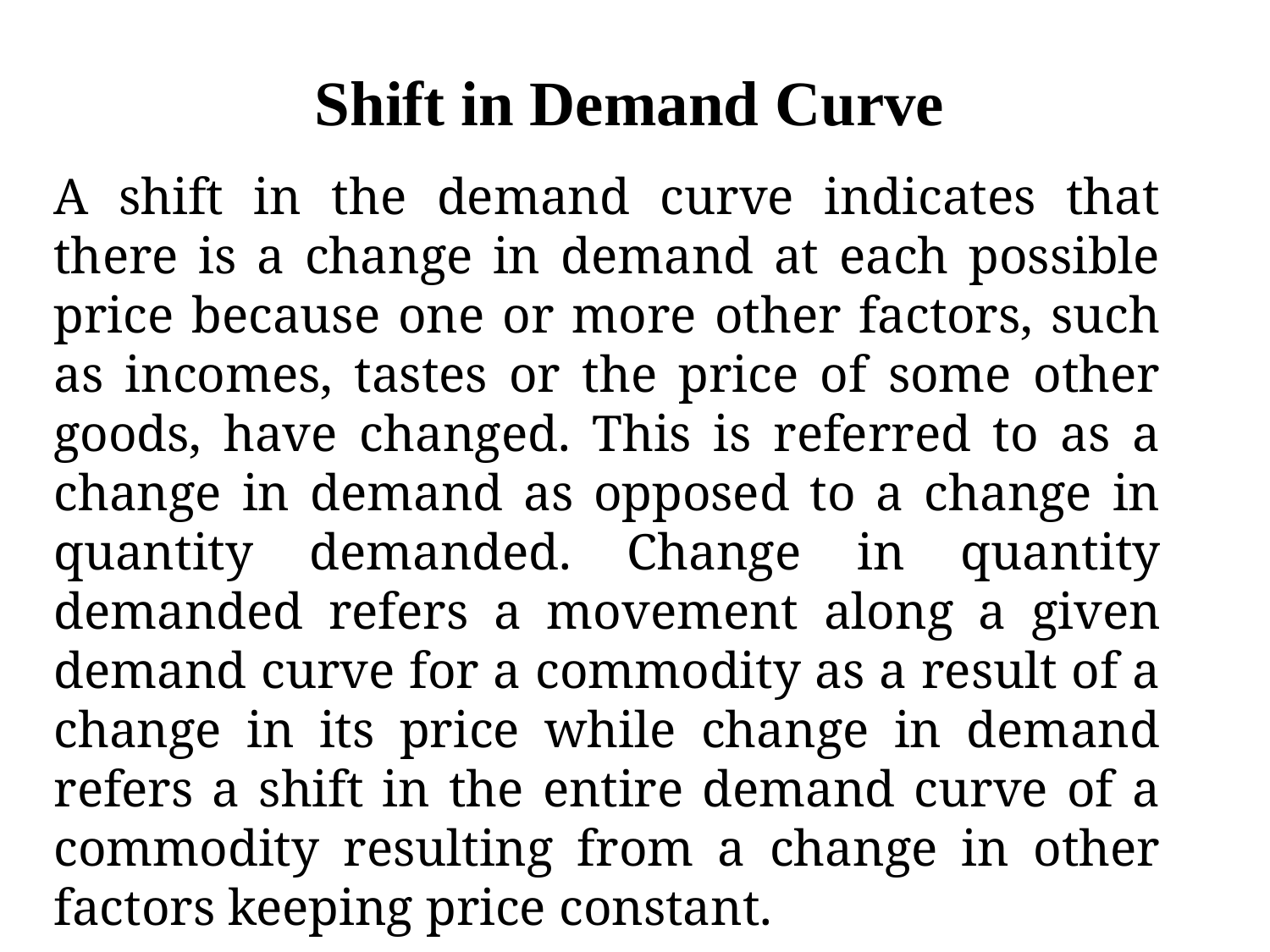

# Shift in Demand Curve
A shift in the demand curve indicates that there is a change in demand at each possible price because one or more other factors, such as incomes, tastes or the price of some other goods, have changed. This is referred to as a change in demand as opposed to a change in quantity demanded. Change in quantity demanded refers a movement along a given demand curve for a commodity as a result of a change in its price while change in demand refers a shift in the entire demand curve of a commodity resulting from a change in other factors keeping price constant.